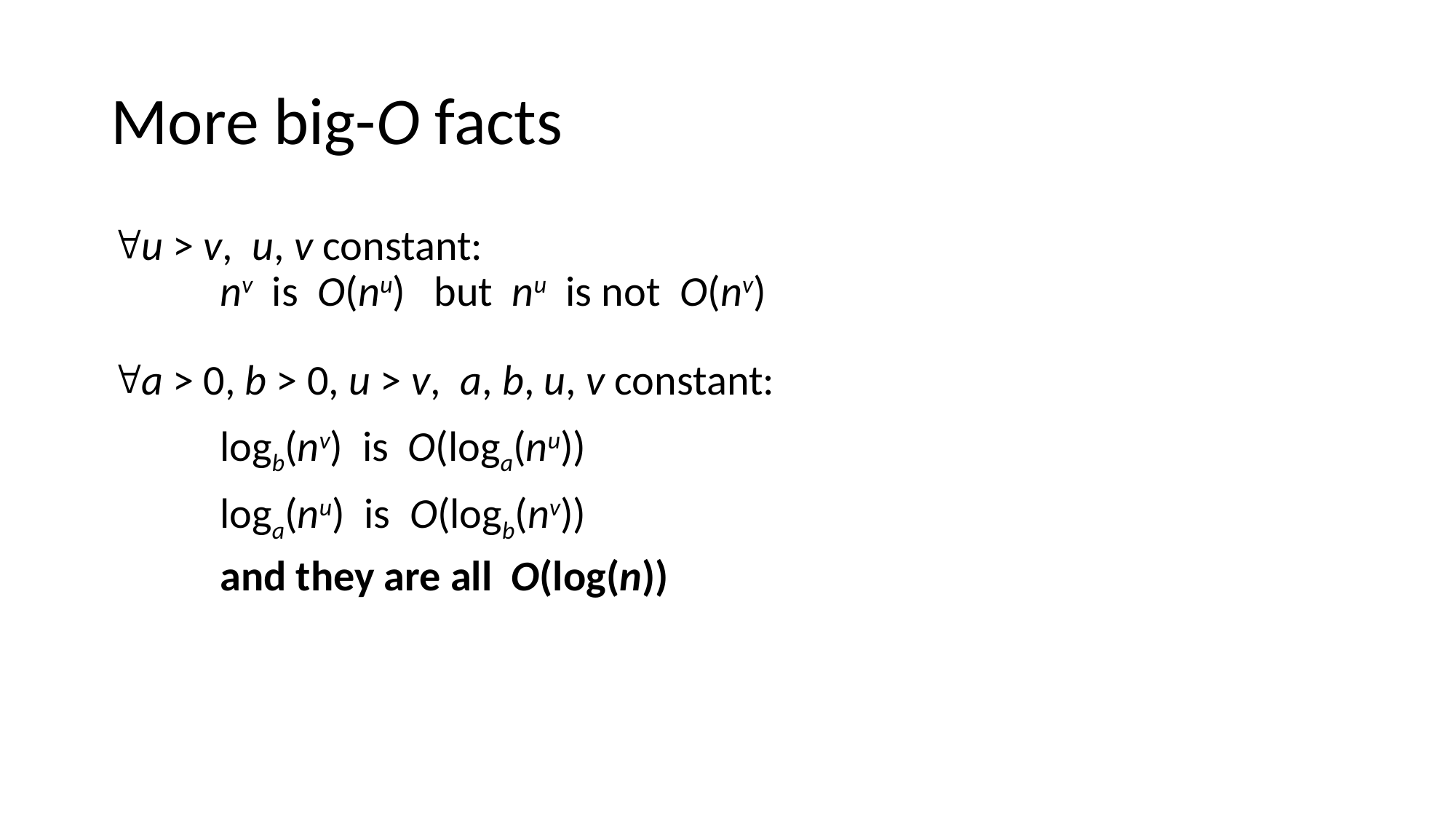

# More big-O facts
∀u > v,  u, v constant:
	nv  is  O(nu)   but  nu  is not  O(nv)

∀a > 0, b > 0, u > v,  a, b, u, v constant:
	logb(nv)  is  O(loga(nu))
	loga(nu)  is  O(logb(nv))
	and they are all  O(log(n))